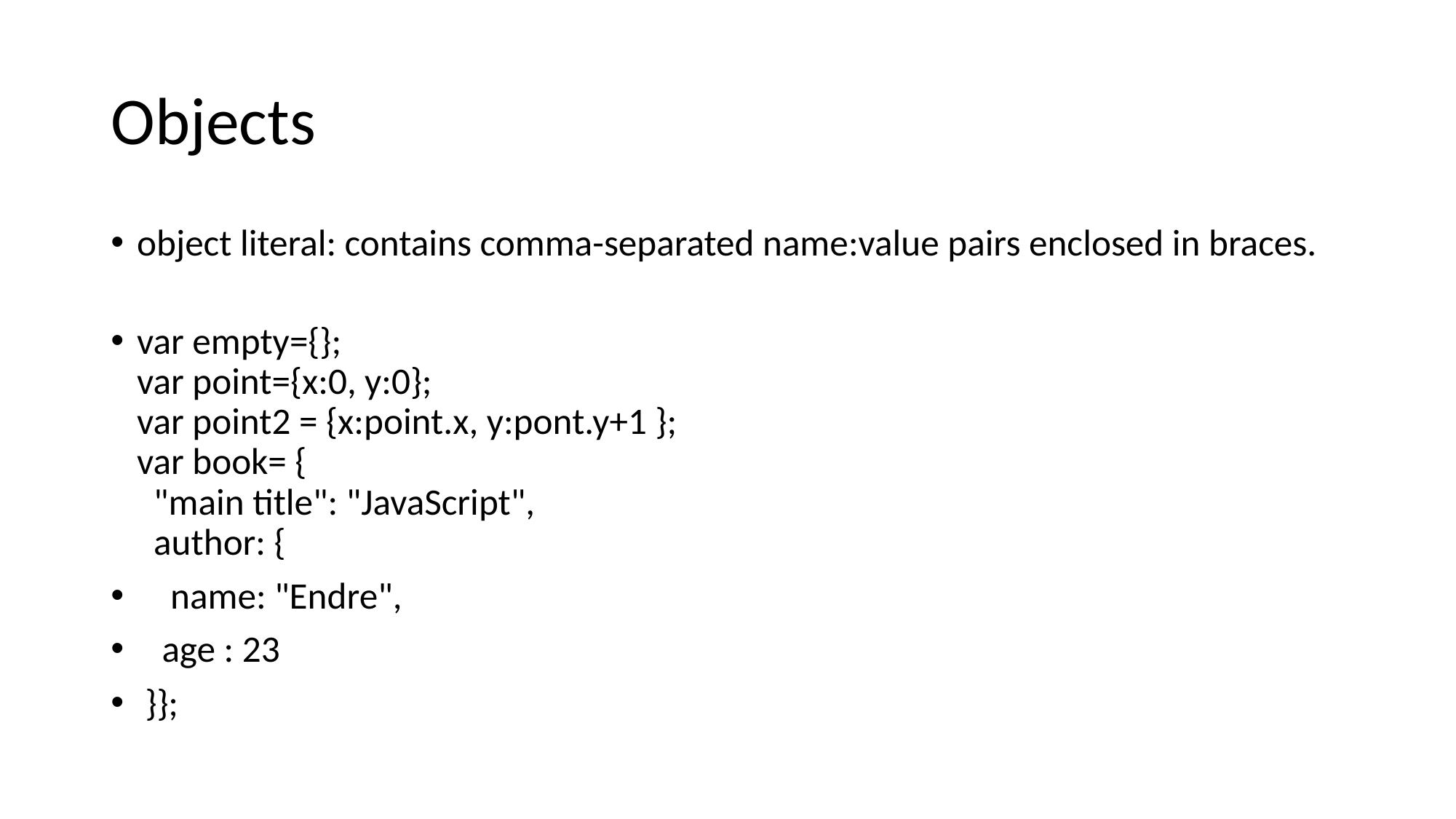

# Objects
object literal: contains comma-separated name:value pairs enclosed in braces.
var empty={};
var point={x:0, y:0};
var point2 = {x:point.x, y:pont.y+1 };
var book= {
  "main title": "JavaScript",
  author: {
    name: "Endre",
   age : 23
 }};